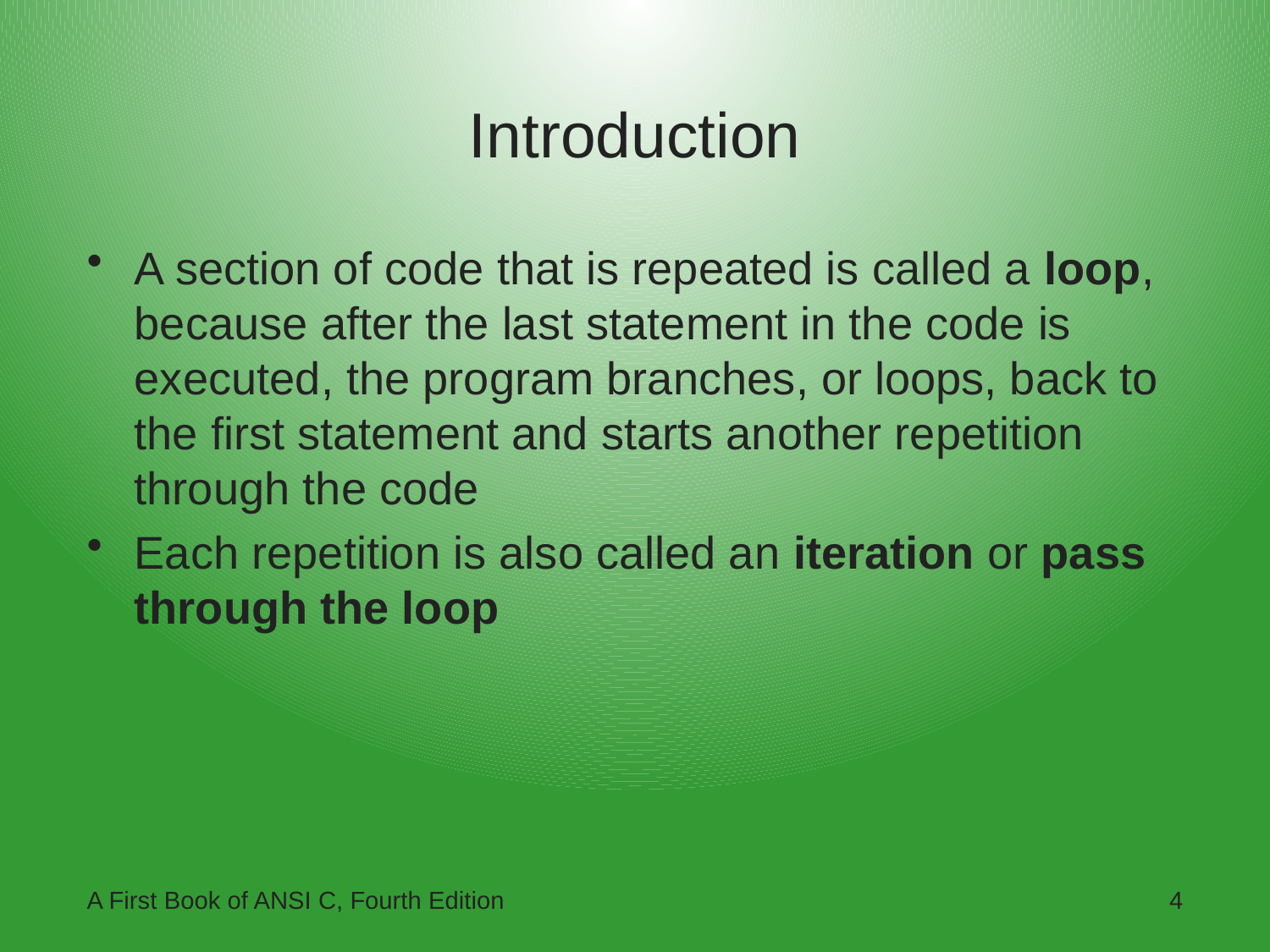

# Introduction
A section of code that is repeated is called a loop, because after the last statement in the code is executed, the program branches, or loops, back to the first statement and starts another repetition through the code
Each repetition is also called an iteration or pass through the loop

A First Book of ANSI C, Fourth Edition
4